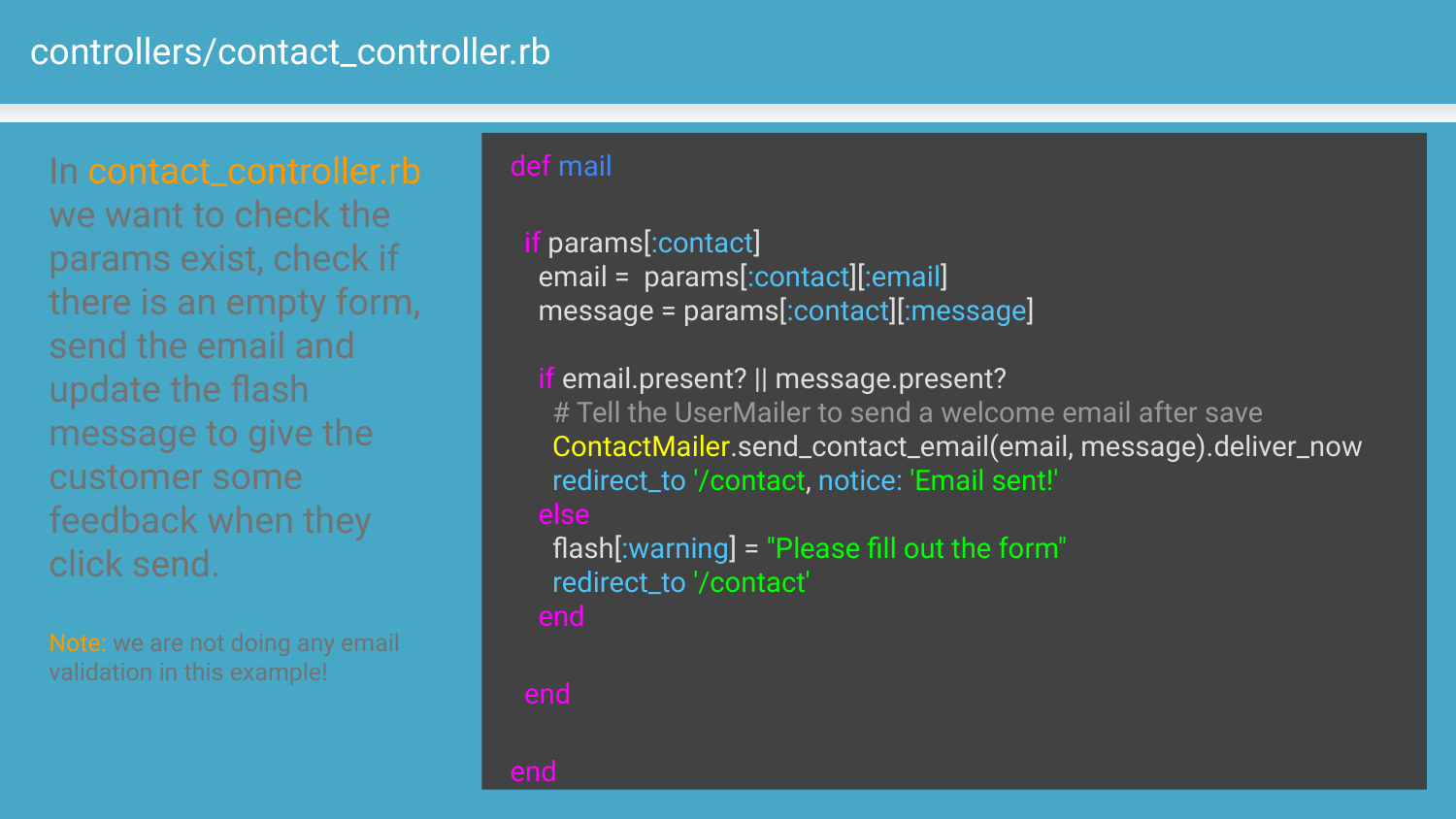

controllers/contact_controller.rb
In contact_controller.rb we want to check the params exist, check if there is an empty form, send the email and update the flash message to give the customer some feedback when they click send.

Note: we are not doing any email validation in this example!
  def mail

    if params[:contact]
      email =  params[:contact][:email]
      message = params[:contact][:message]

      if email.present? || message.present?
        # Tell the UserMailer to send a welcome email after save
        ContactMailer.send_contact_email(email, message).deliver_now
        redirect_to '/contact, notice: 'Email sent!'
      else
        flash[:warning] = "Please fill out the form"
        redirect_to '/contact'
      end

    end

  end